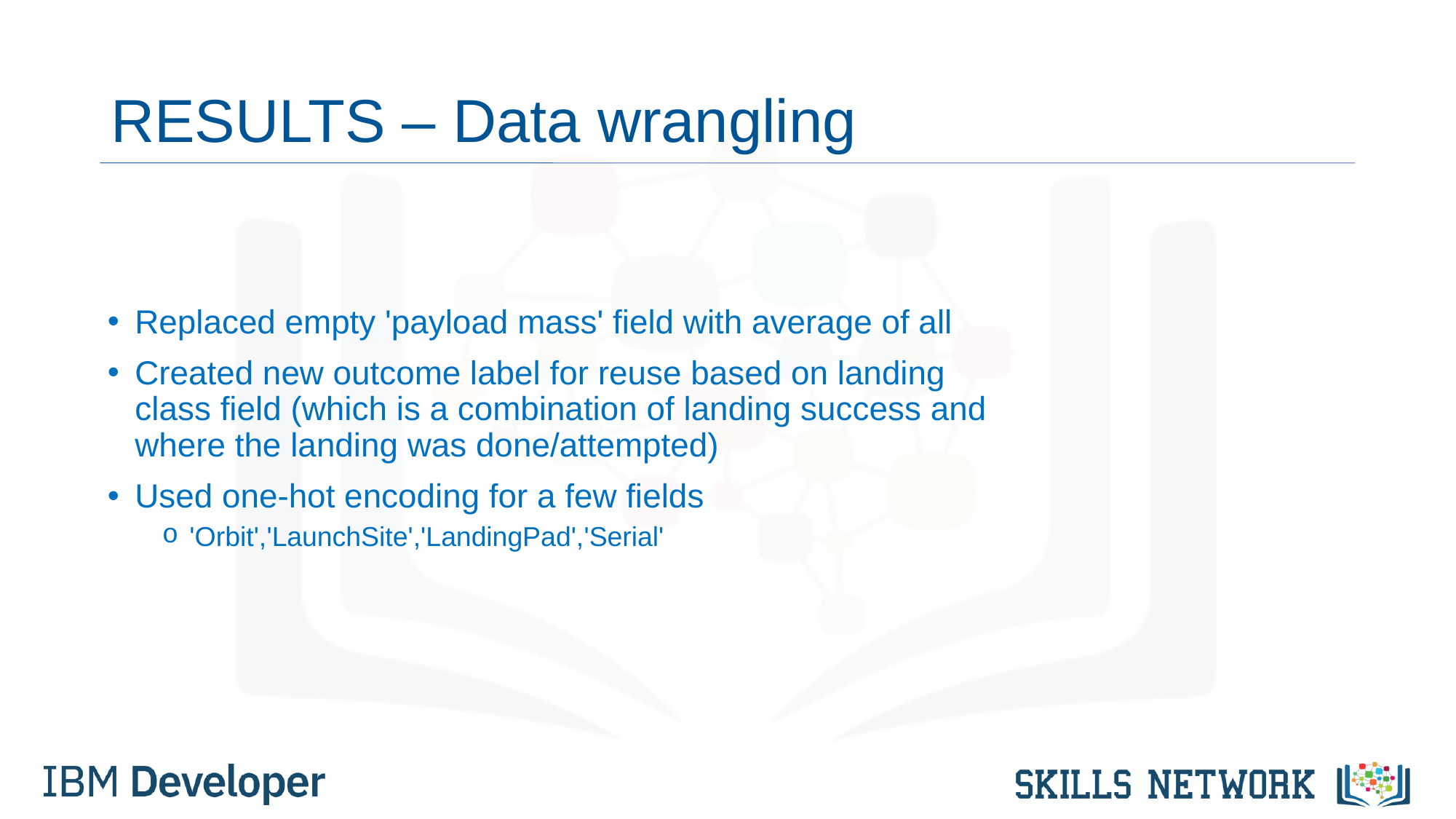

# RESULTS – Data wrangling

Replaced empty 'payload mass' field with average of all
Created new outcome label for reuse based on landing class field (which is a combination of landing success and where the landing was done/attempted)
Used one-hot encoding for a few fields
'Orbit','LaunchSite','LandingPad','Serial'